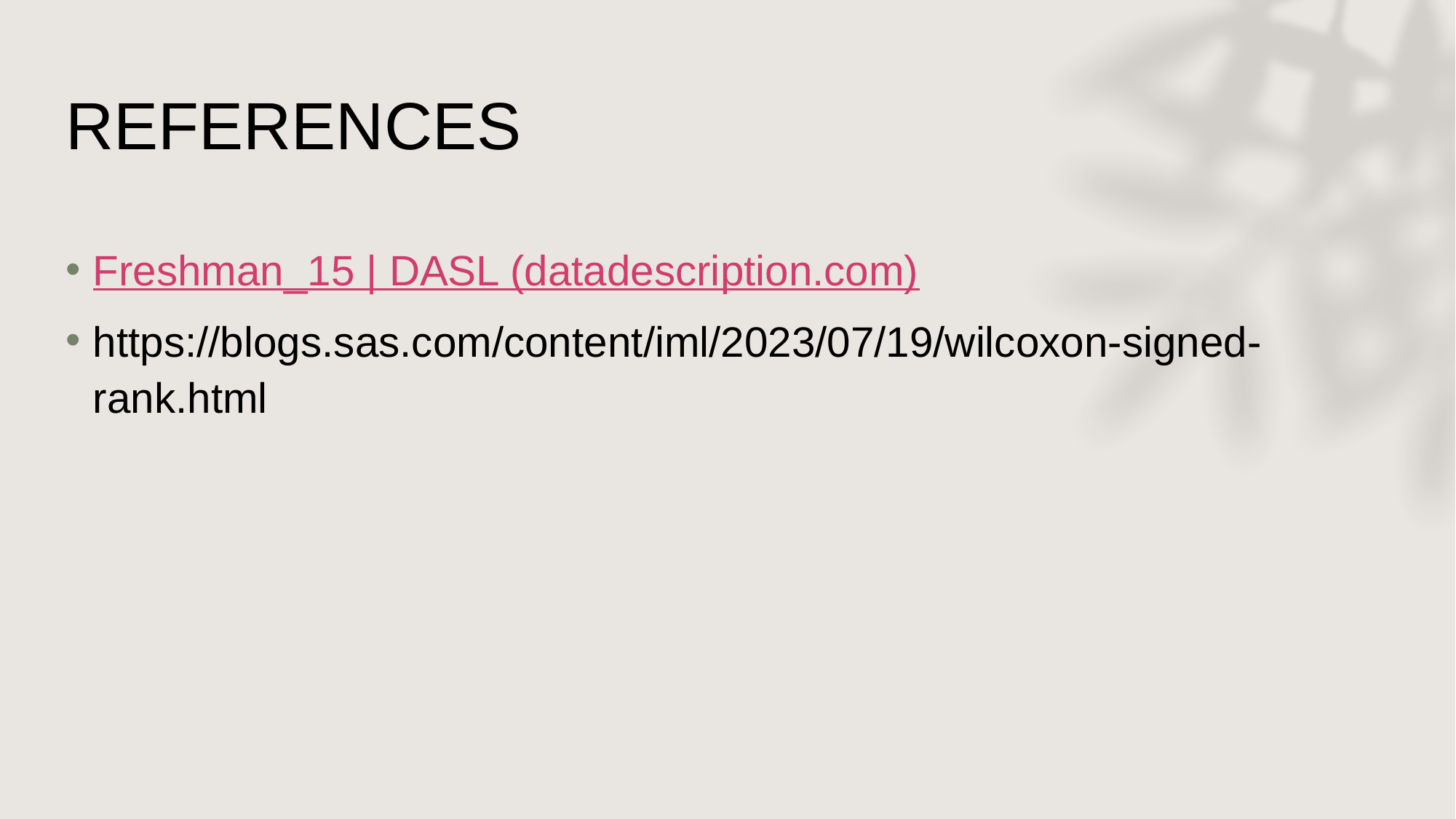

# REFERENCES
Freshman_15 | DASL (datadescription.com)
https://blogs.sas.com/content/iml/2023/07/19/wilcoxon-signed-rank.html